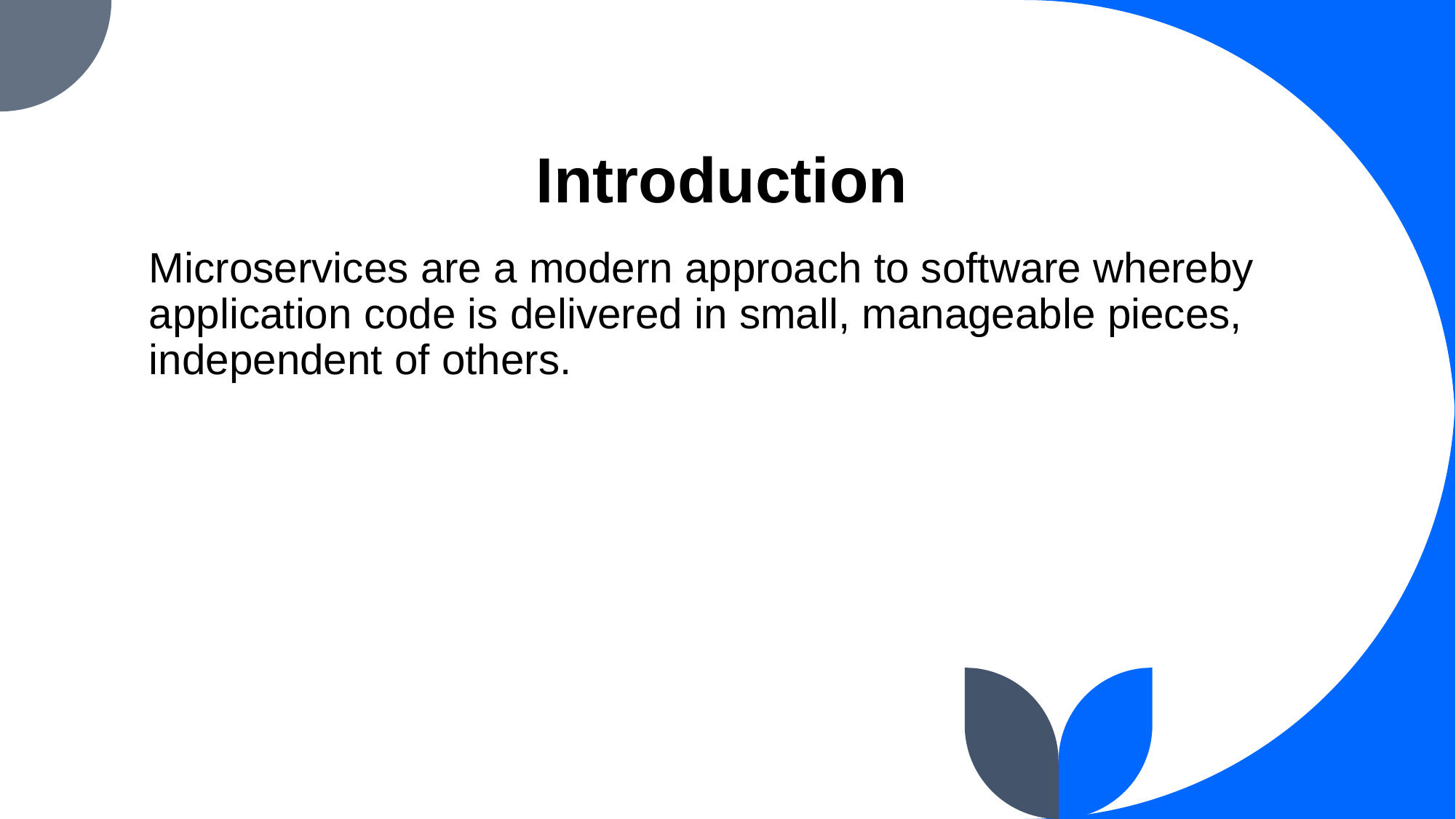

# Introduction
Microservices are a modern approach to software whereby application code is delivered in small, manageable pieces, independent of others.